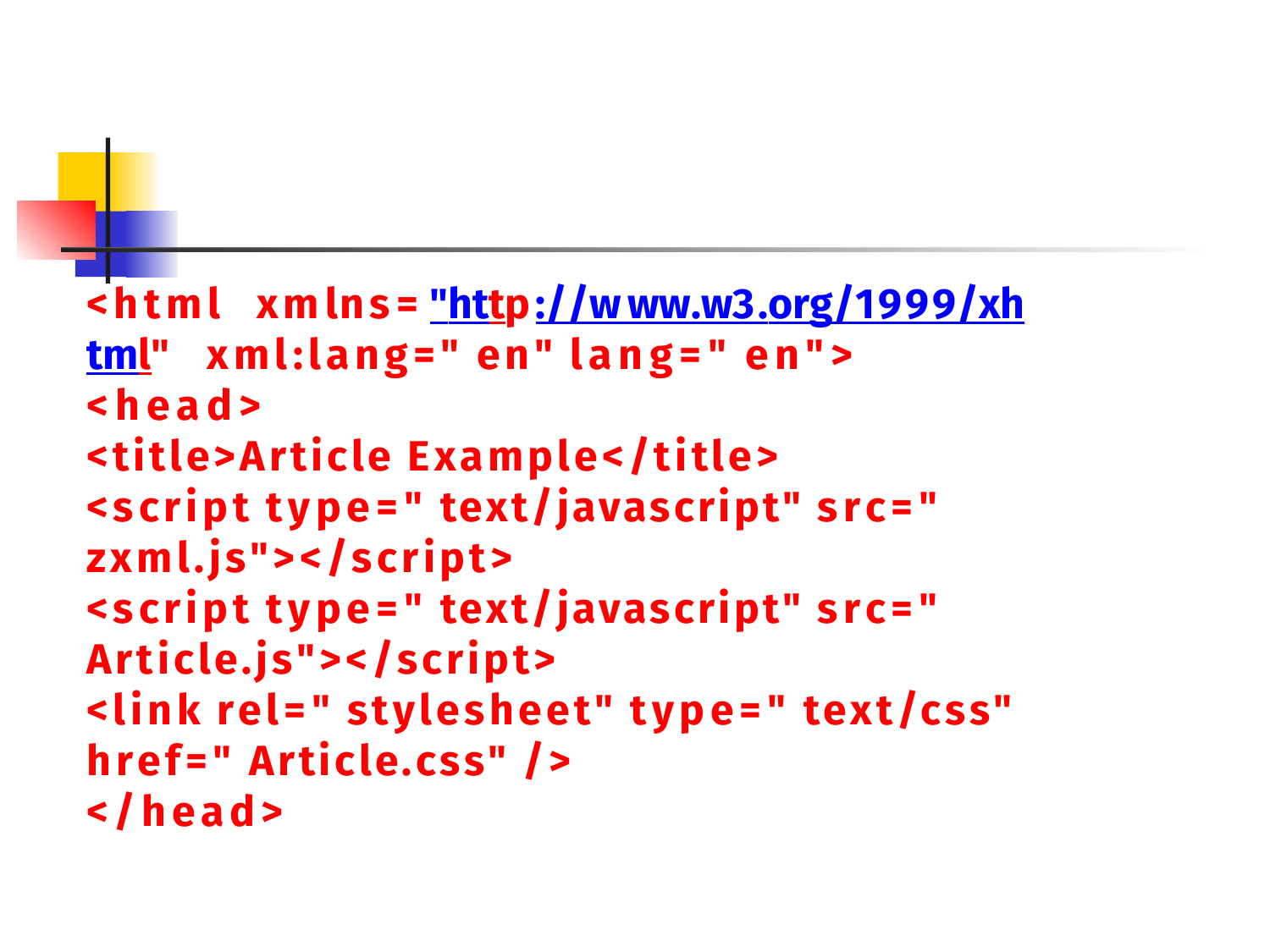

<html  xmlns="http://www.w3.org/1999/xhtml"  xml:lang=" en" lang=" en">
<head>
<title>Article Example</title>
<script type=" text/javascript" src="  zxml.js"></script>
<script type=" text/javascript" src="  Article.js"></script>
<link rel=" stylesheet" type=" text/css"  href=" Article.css" />
</head>